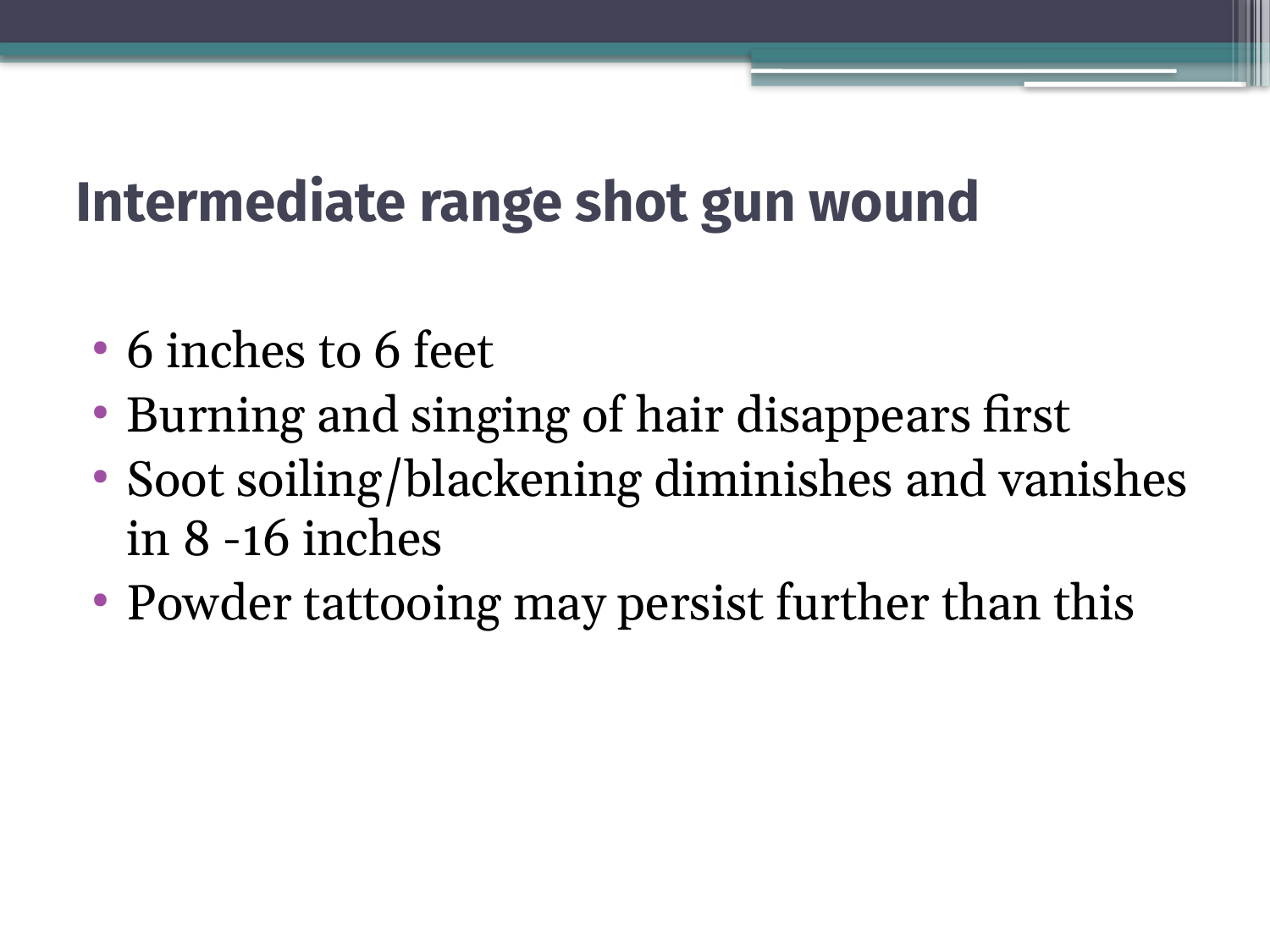

# Intermediate range shot gun wound
6 inches to 6 feet
Burning and singing of hair disappears first
Soot soiling/blackening diminishes and vanishes in 8 -16 inches
Powder tattooing may persist further than this